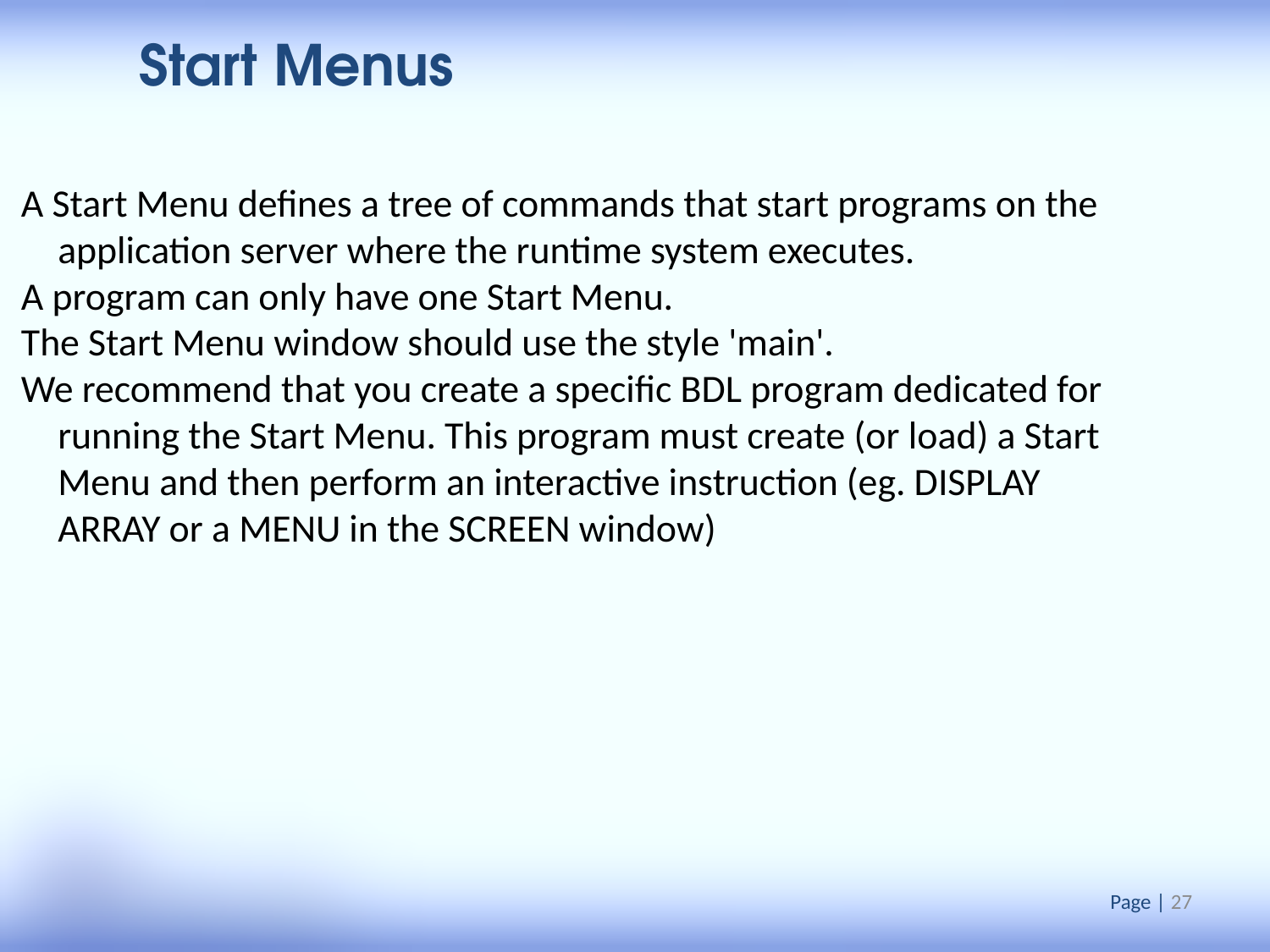

Start Menus
A Start Menu defines a tree of commands that start programs on the application server where the runtime system executes.
A program can only have one Start Menu.
The Start Menu window should use the style 'main'.
We recommend that you create a specific BDL program dedicated for running the Start Menu. This program must create (or load) a Start Menu and then perform an interactive instruction (eg. DISPLAY ARRAY or a MENU in the SCREEN window)